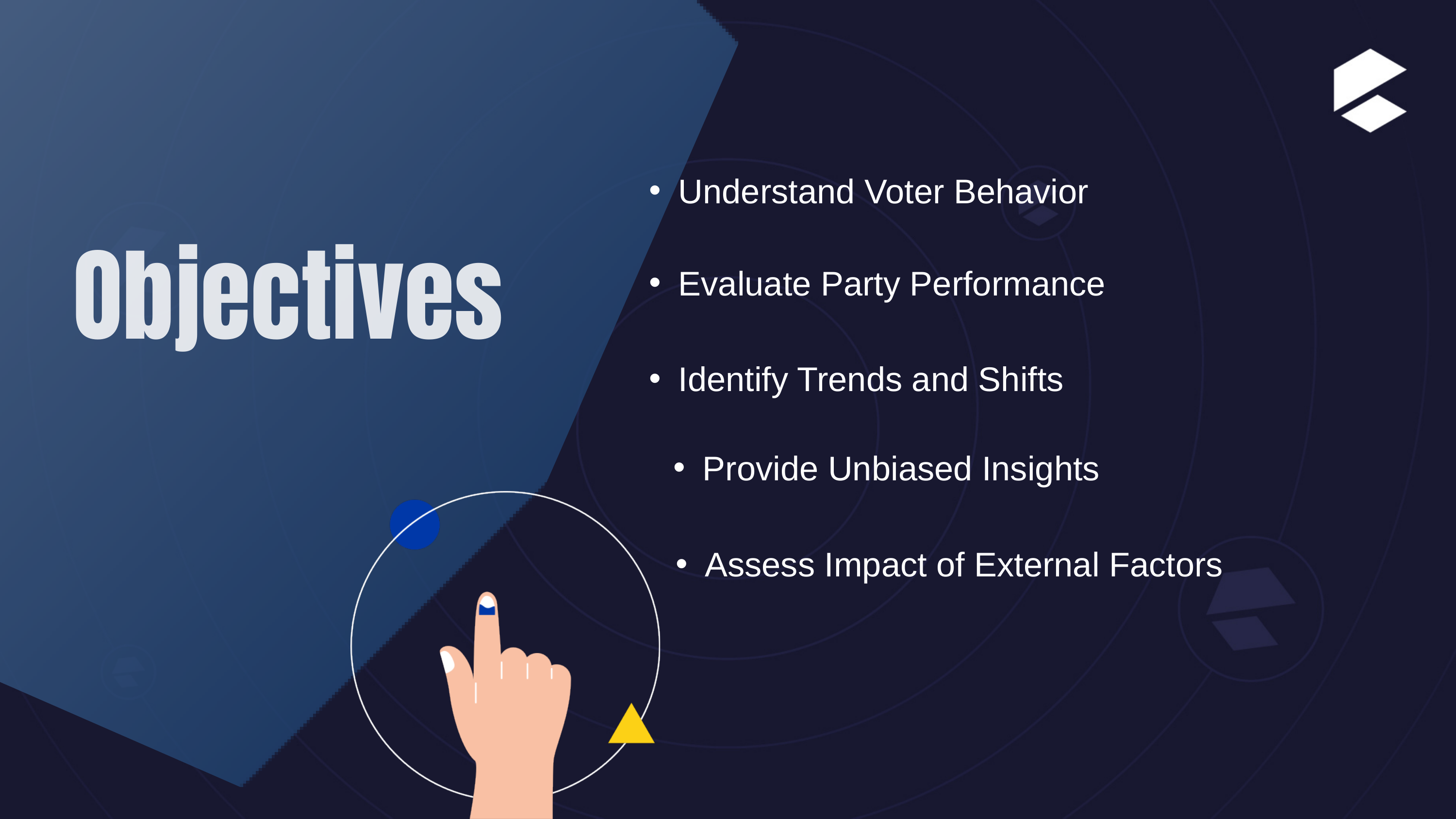

Understand Voter Behavior

Evaluate Party Performance
Objectives
Identify Trends and Shifts

Provide Unbiased Insights

Assess Impact of External Factors